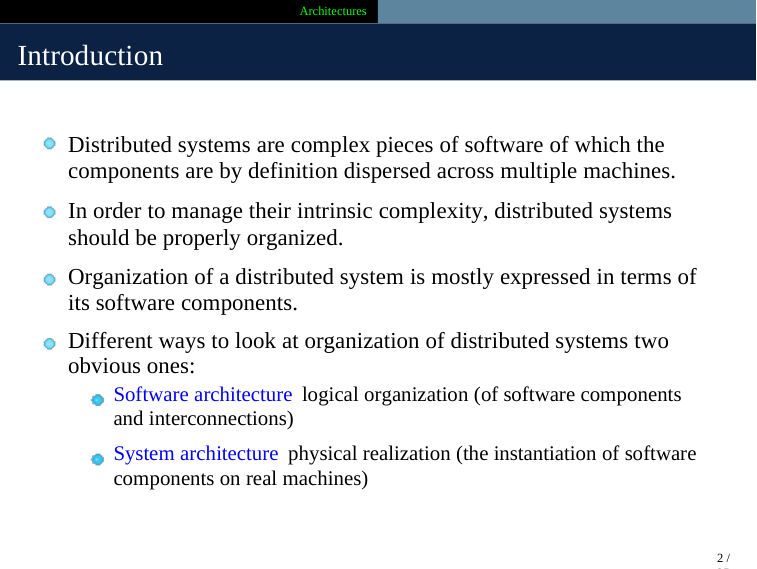

Architectures

Introduction
Distributed systems are complex pieces of software of which the
components are by definition dispersed across multiple machines.
In order to manage their intrinsic complexity, distributed systems should be properly organized.
Organization of a distributed system is mostly expressed in terms of its software components.
Different ways to look at organization of distributed systems two obvious ones:
Software architecture logical organization (of software components and interconnections)
System architecture physical realization (the instantiation of software components on real machines)
2 / 25